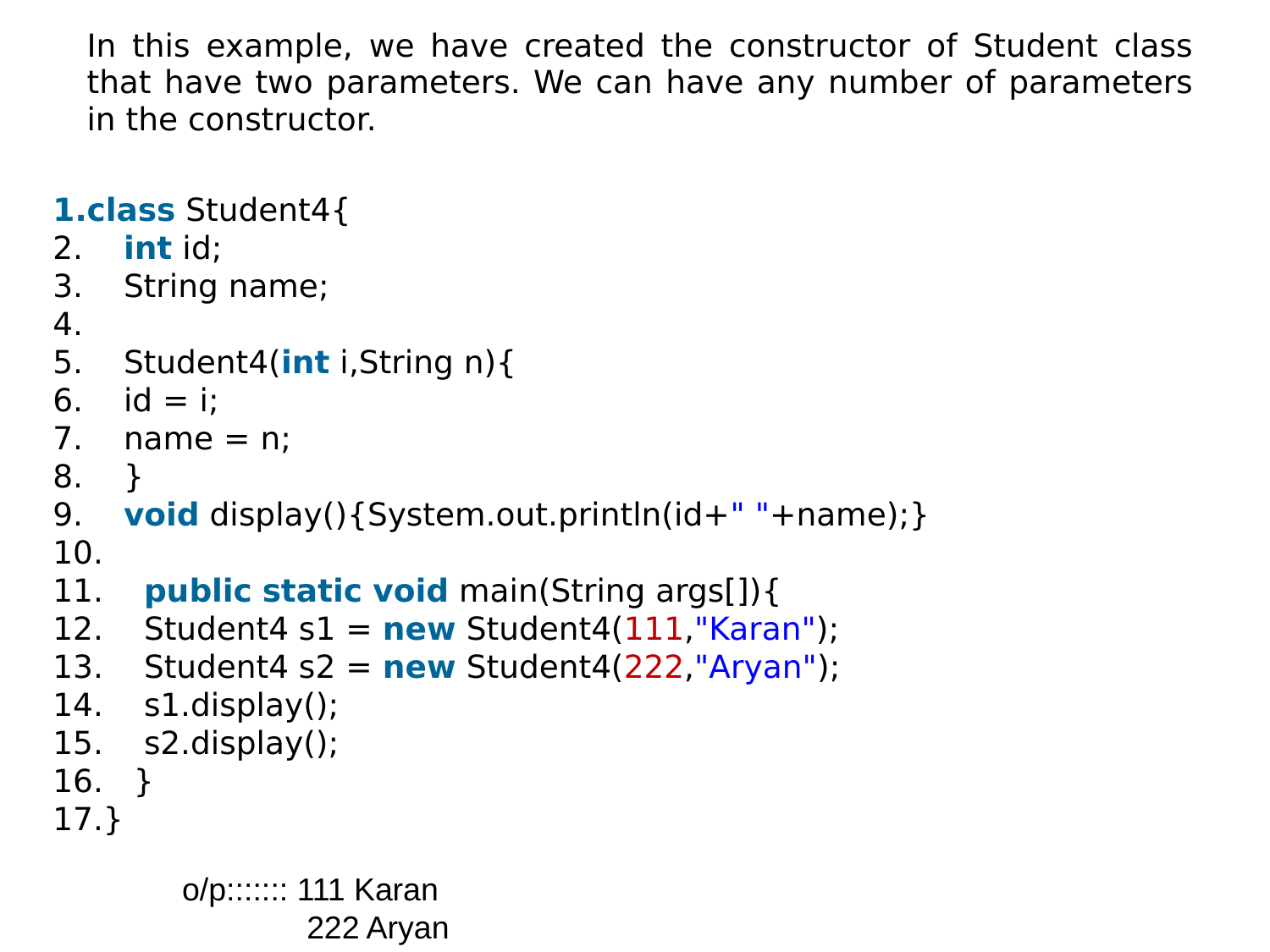

| In this example, we have created the constructor of Student class that have two parameters. We can have any number of parameters in the constructor. |
| --- |

class Student4{
    int id;
    String name;

    Student4(int i,String n){
    id = i;
    name = n;
    }
    void display(){System.out.println(id+" "+name);}

    public static void main(String args[]){
    Student4 s1 = new Student4(111,"Karan");
    Student4 s2 = new Student4(222,"Aryan");
    s1.display();
    s2.display();
   }
}

 o/p::::::: 111 Karan
               222 Aryan